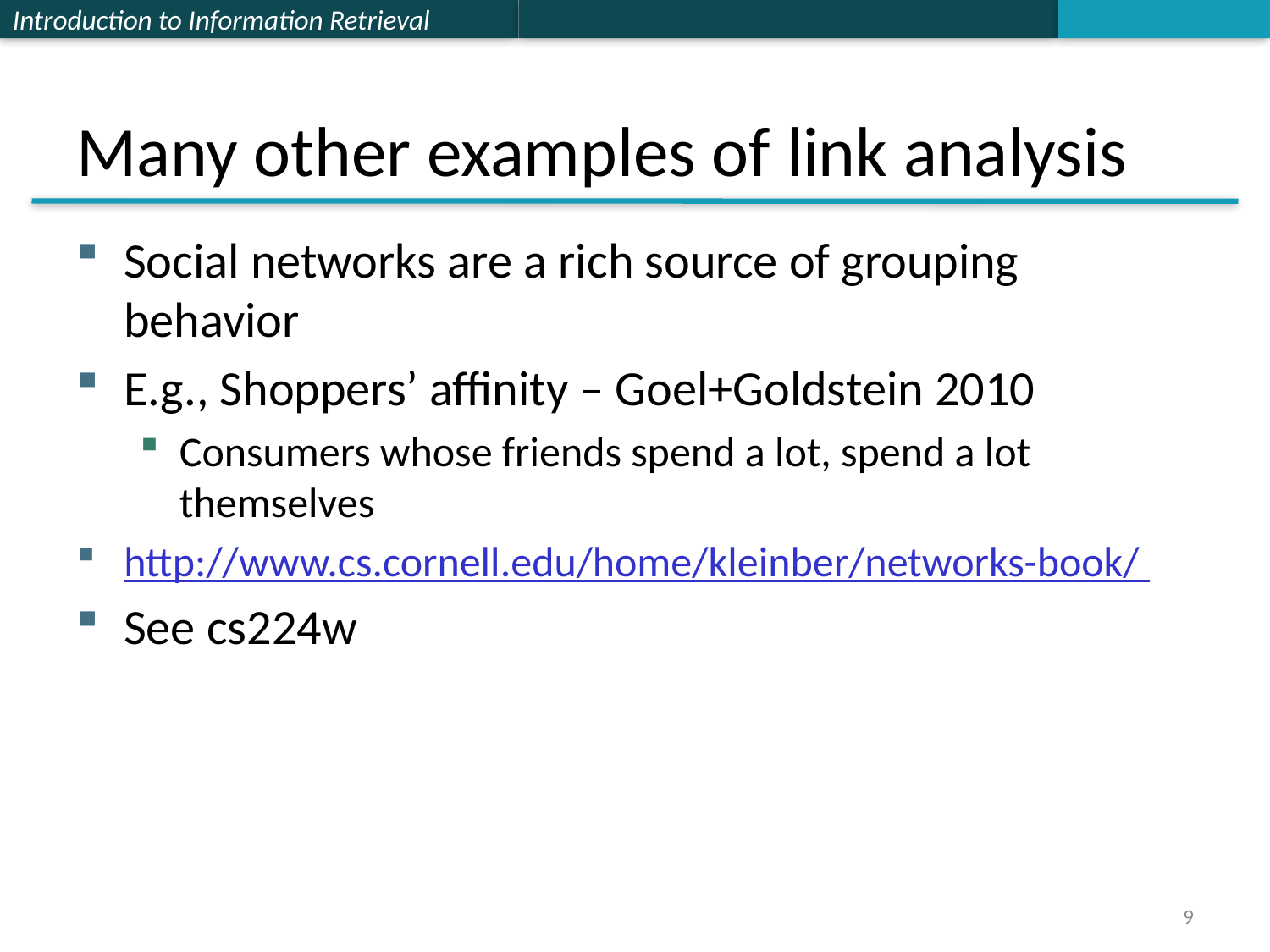

# Many other examples of link analysis
Social networks are a rich source of grouping behavior
E.g., Shoppers’ affinity – Goel+Goldstein 2010
Consumers whose friends spend a lot, spend a lot themselves
http://www.cs.cornell.edu/home/kleinber/networks-book/
See cs224w

9